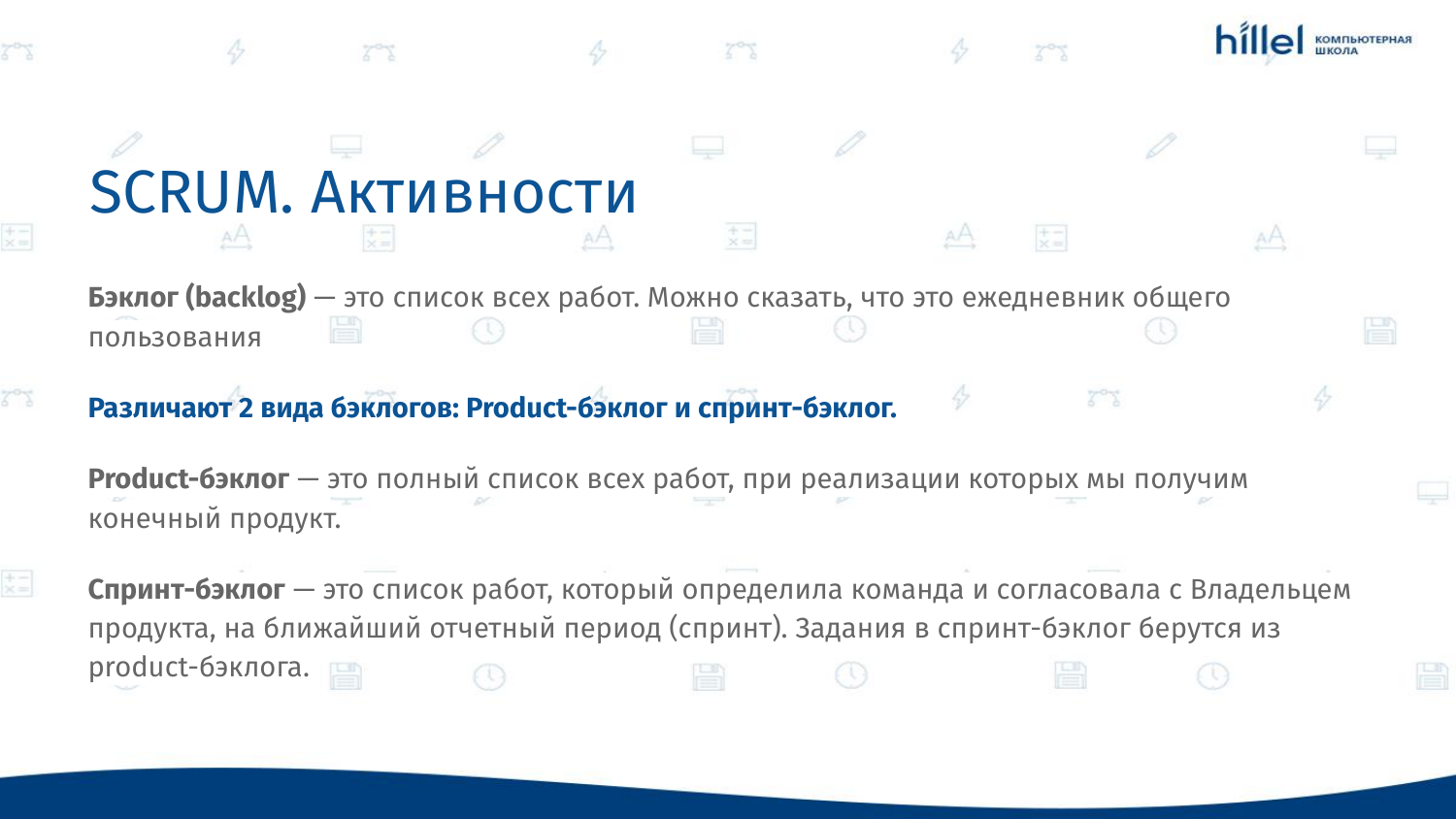

SCRUM. Активности
Бэклог (backlog) — это список всех работ. Можно сказать, что это ежедневник общего пользования
Различают 2 вида бэклогов: Product-бэклог и спринт-бэклог.
Product-бэклог — это полный список всех работ, при реализации которых мы получим конечный продукт.
Спринт-бэклог — это список работ, который определила команда и согласовала с Владельцем продукта, на ближайший отчетный период (спринт). Задания в спринт-бэклог берутся из product-бэклога.